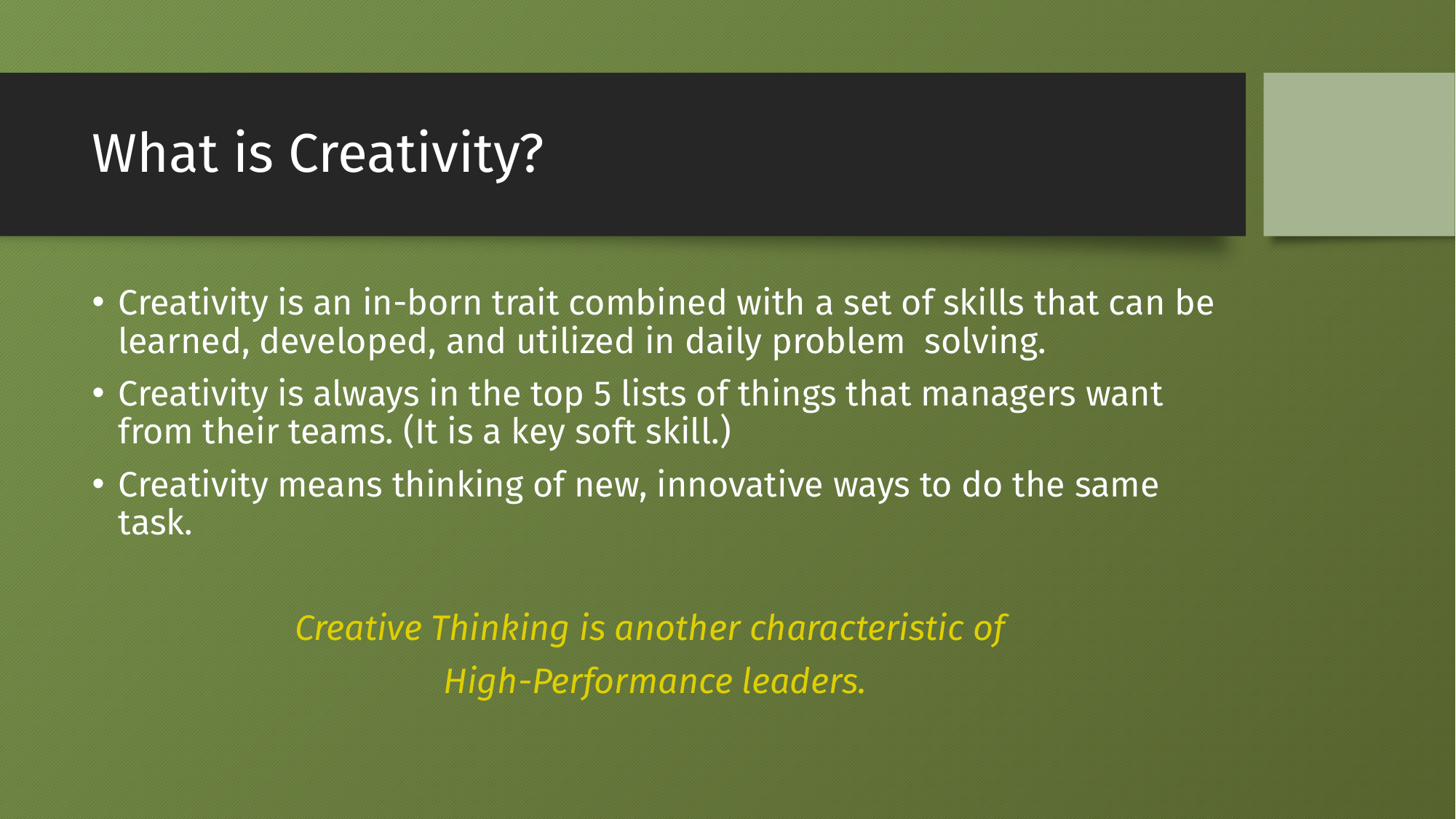

# What is Creativity?
Creativity is an in-born trait combined with a set of skills that can be learned, developed, and utilized in daily problem  solving.
Creativity is always in the top 5 lists of things that managers want from their teams. (It is a key soft skill.)
Creativity means thinking of new, innovative ways to do the same task.

Creative Thinking is another characteristic of
High-Performance leaders.